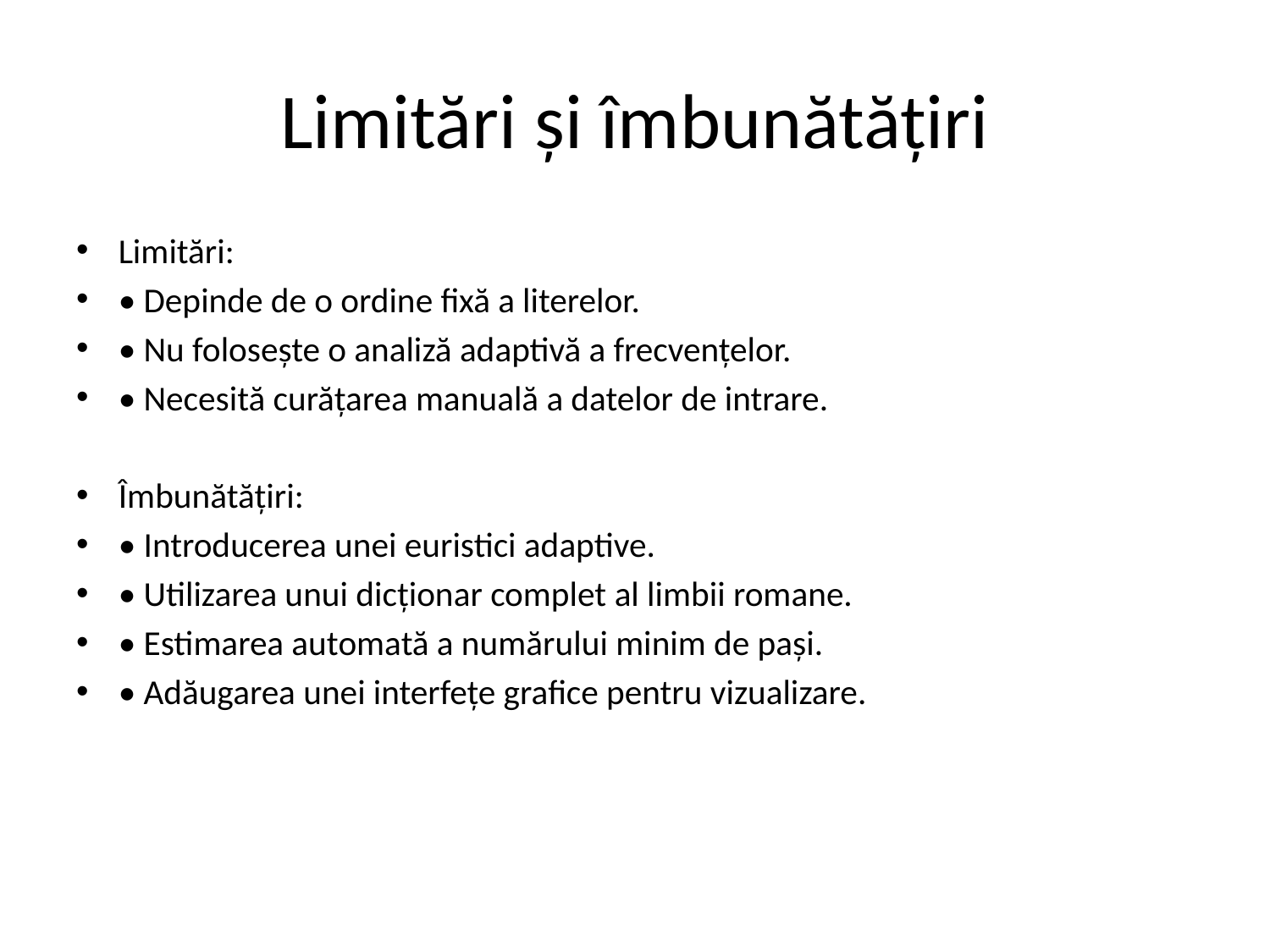

# Limitări și îmbunătățiri
Limitări:
• Depinde de o ordine fixă a literelor.
• Nu folosește o analiză adaptivă a frecvențelor.
• Necesită curățarea manuală a datelor de intrare.

Îmbunătățiri:
• Introducerea unei euristici adaptive.
• Utilizarea unui dicționar complet al limbii romane.
• Estimarea automată a numărului minim de pași.
• Adăugarea unei interfețe grafice pentru vizualizare.